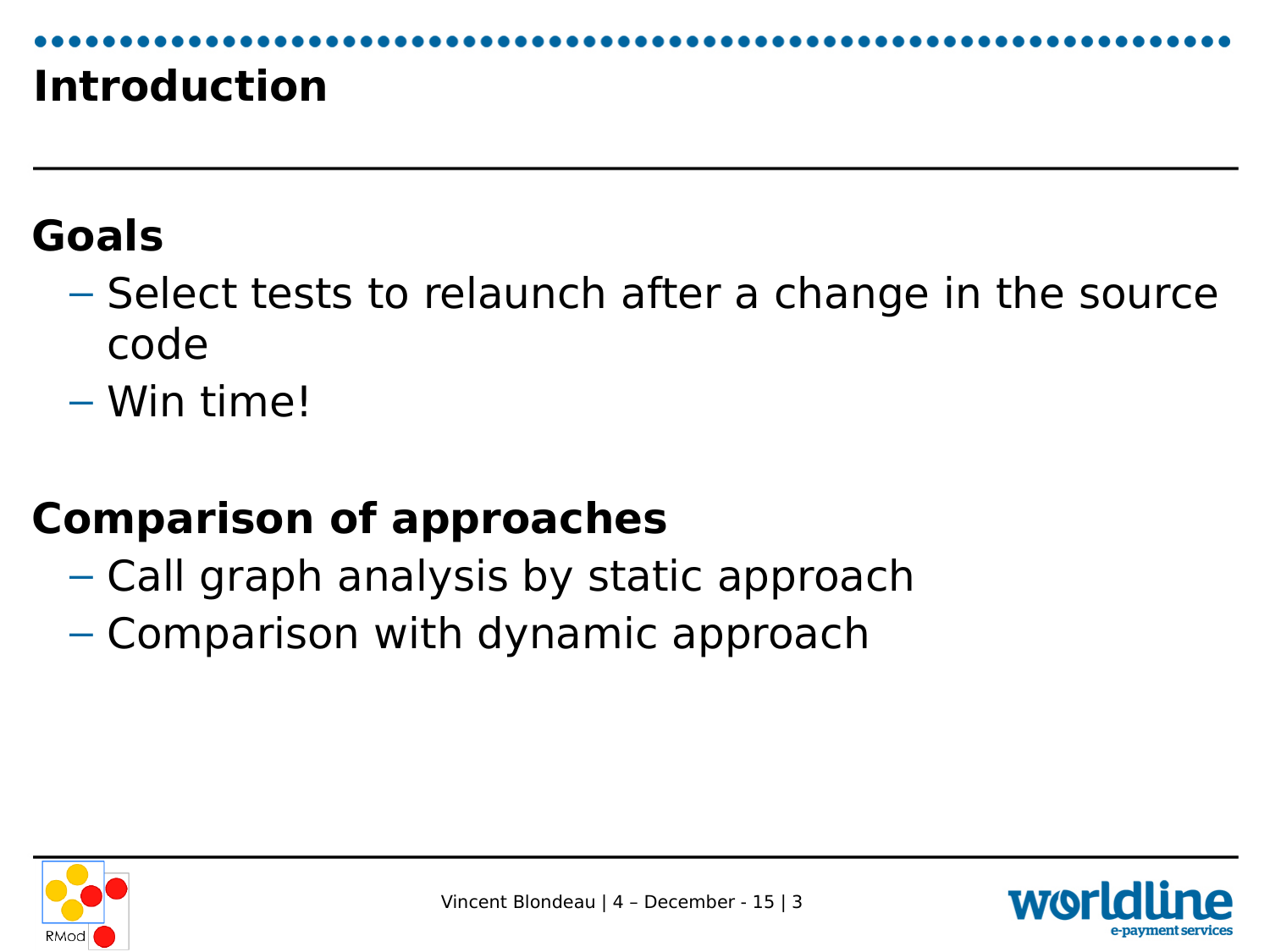

# Introduction
Goals
Select tests to relaunch after a change in the source code
Win time!

Comparison of approaches
Call graph analysis by static approach
Comparison with dynamic approach